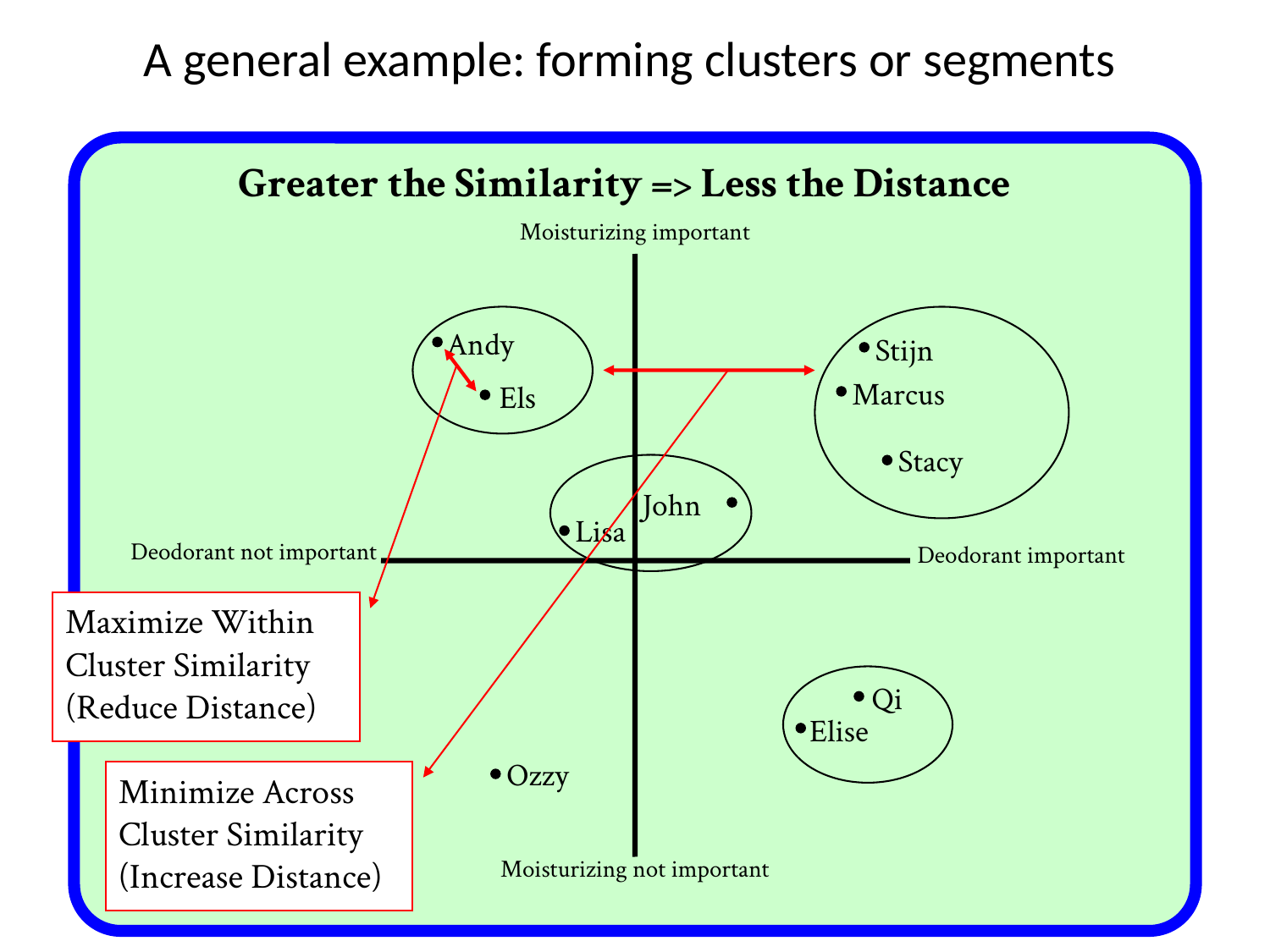

A general example: forming clusters or segments

Greater the Similarity => Less the Distance
Moisturizing important

Moisturizing not important

Andy
Els
Stijn
Marcus
Stacy

Maximize Within Cluster Similarity
(Reduce Distance)

Minimize Across Cluster Similarity
(Increase Distance)

John
Lisa

Deodorant not important
Deodorant important

Qi
Elise

Ozzy

11